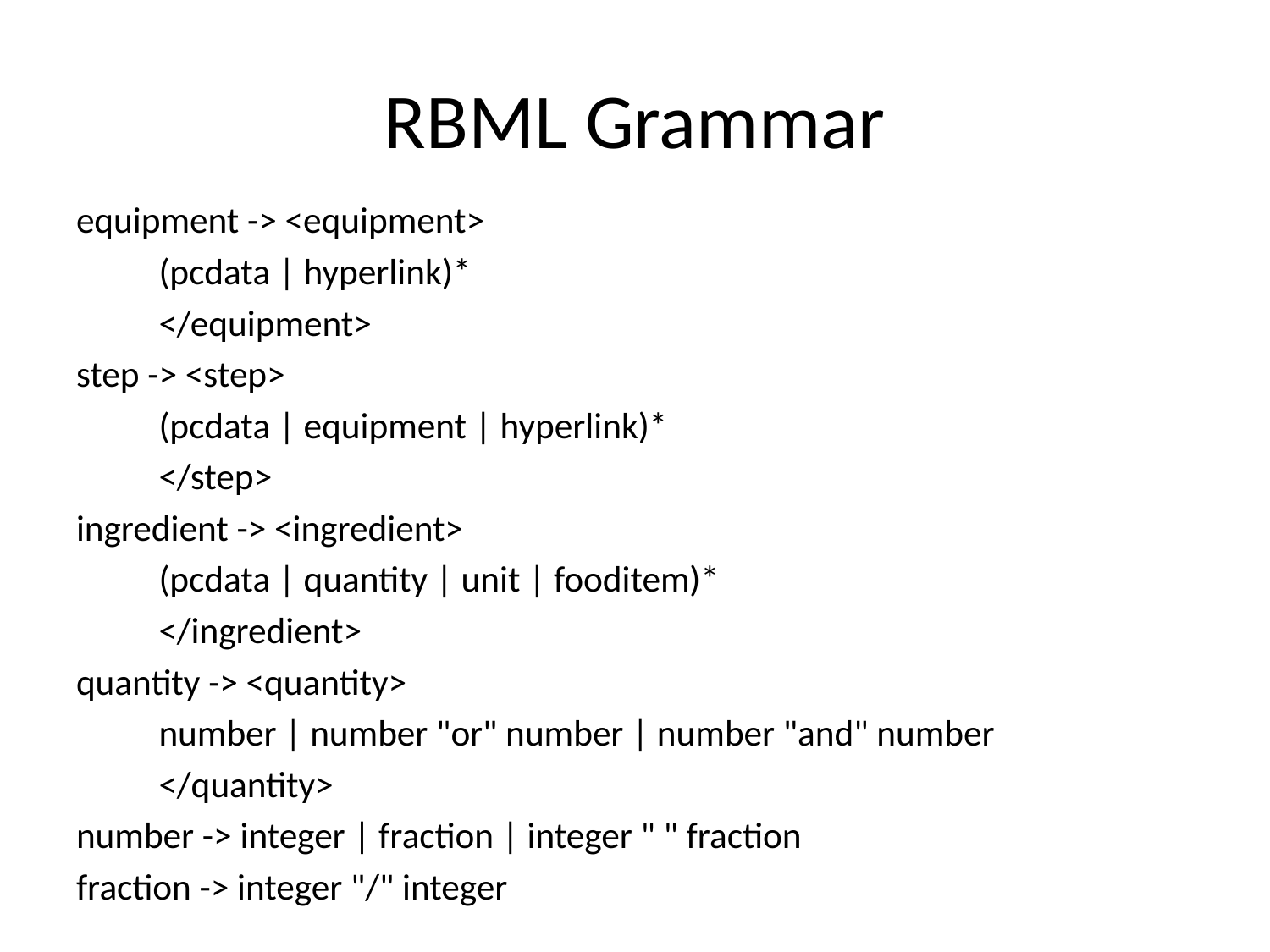

# RBML Grammar
equipment -> <equipment>
	(pcdata | hyperlink)*
	</equipment>
step -> <step>
	(pcdata | equipment | hyperlink)*
	</step>
ingredient -> <ingredient>
	(pcdata | quantity | unit | fooditem)*
	</ingredient>
quantity -> <quantity>
	number | number "or" number | number "and" number
	</quantity>
number -> integer | fraction | integer " " fraction
fraction -> integer "/" integer